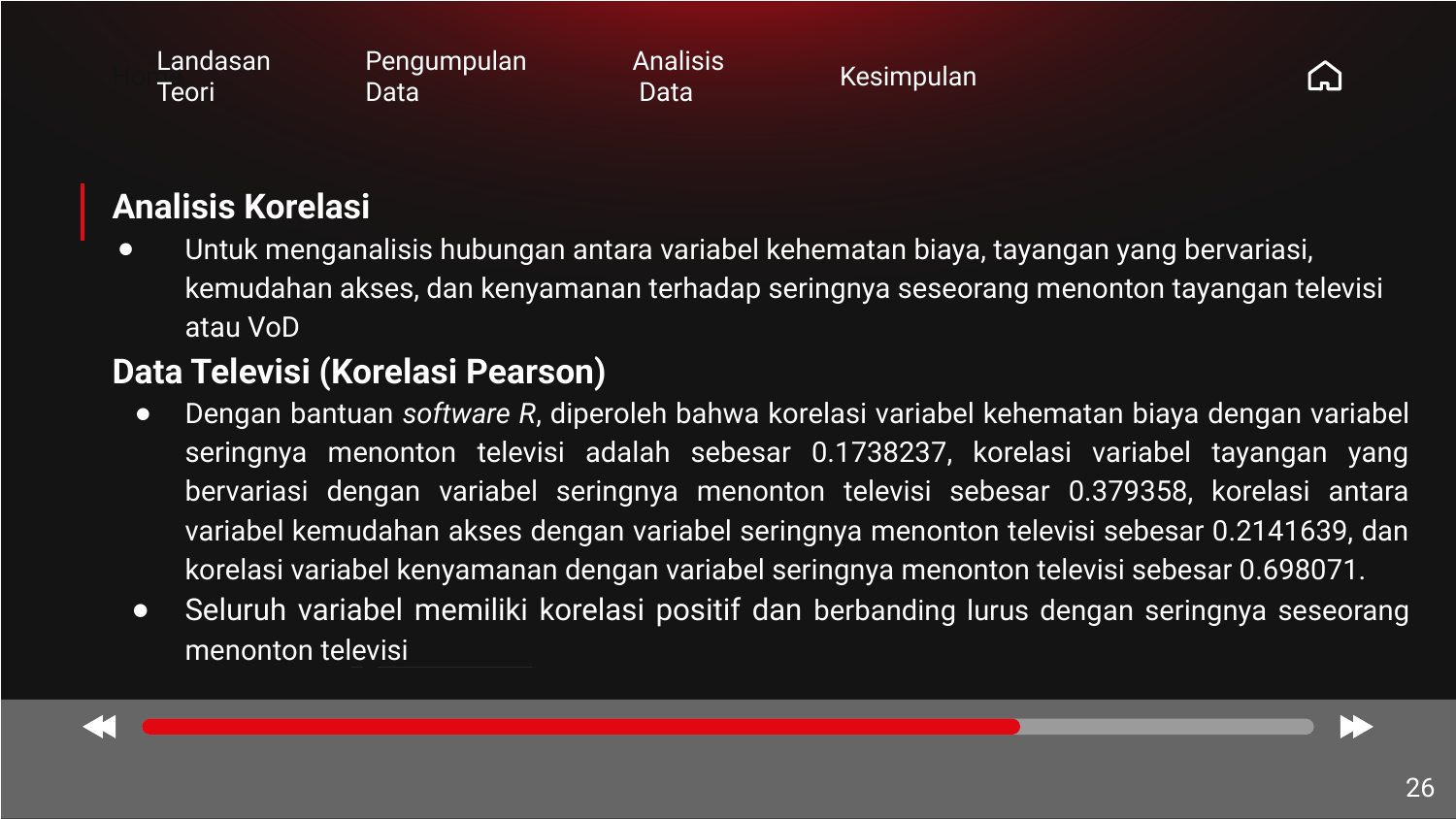

Home
Landasan
Teori
Pengumpulan
Data
Analisis
 Data
Kesimpulan

Analisis Korelasi
Untuk menganalisis hubungan antara variabel kehematan biaya, tayangan yang bervariasi, kemudahan akses, dan kenyamanan terhadap seringnya seseorang menonton tayangan televisi atau VoD
Data Televisi (Korelasi Pearson)
Dengan bantuan software R, diperoleh bahwa korelasi variabel kehematan biaya dengan variabel seringnya menonton televisi adalah sebesar 0.1738237, korelasi variabel tayangan yang bervariasi dengan variabel seringnya menonton televisi sebesar 0.379358, korelasi antara variabel kemudahan akses dengan variabel seringnya menonton televisi sebesar 0.2141639, dan korelasi variabel kenyamanan dengan variabel seringnya menonton televisi sebesar 0.698071.
Seluruh variabel memiliki korelasi positif dan berbanding lurus dengan seringnya seseorang menonton televisi

26